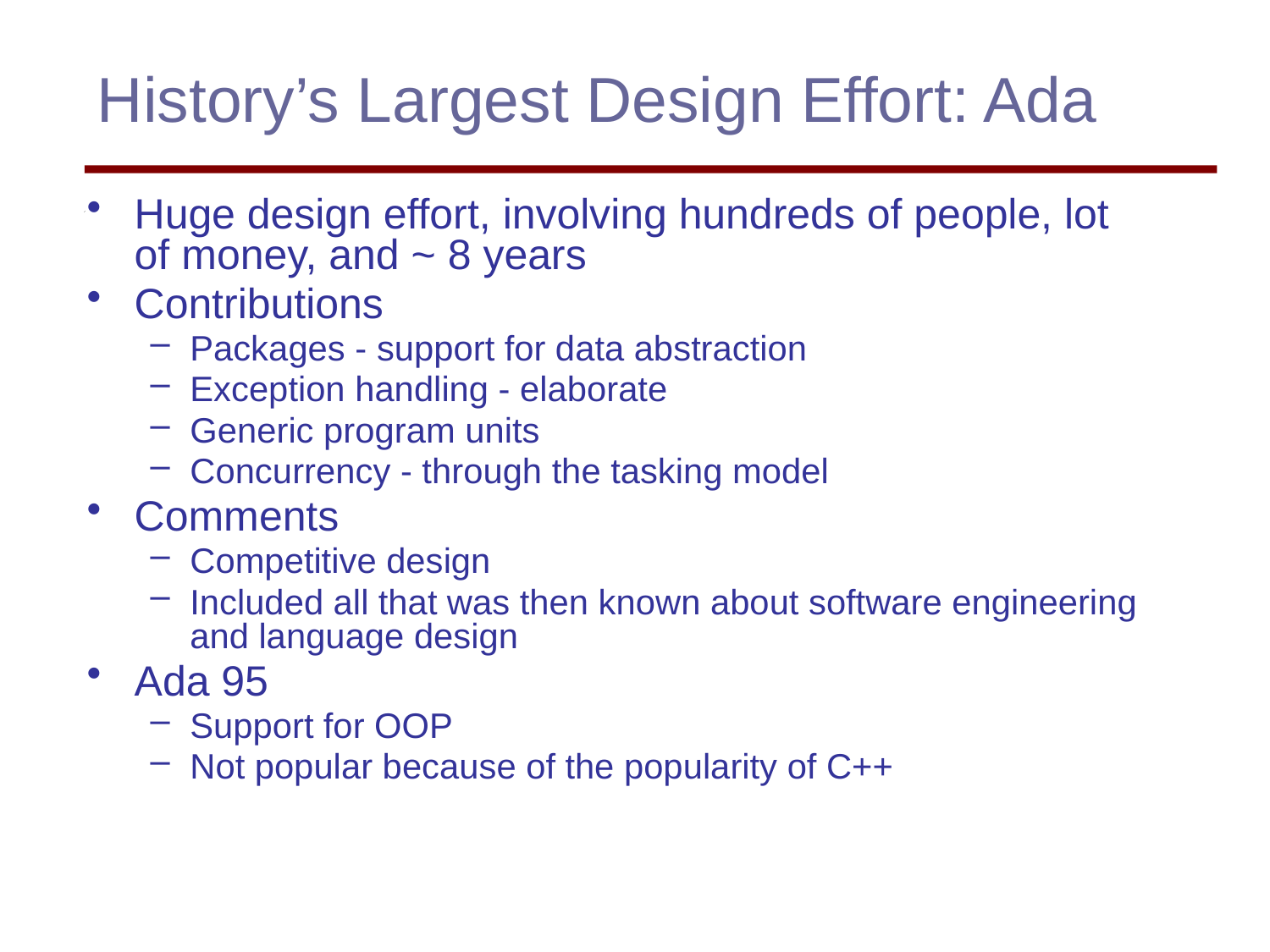

# History’s Largest Design Effort: Ada
Huge design effort, involving hundreds of people, lot of money, and ~ 8 years
Contributions
Packages - support for data abstraction
Exception handling - elaborate
Generic program units
Concurrency - through the tasking model
Comments
Competitive design
Included all that was then known about software engineering and language design
Ada 95
Support for OOP
Not popular because of the popularity of C++